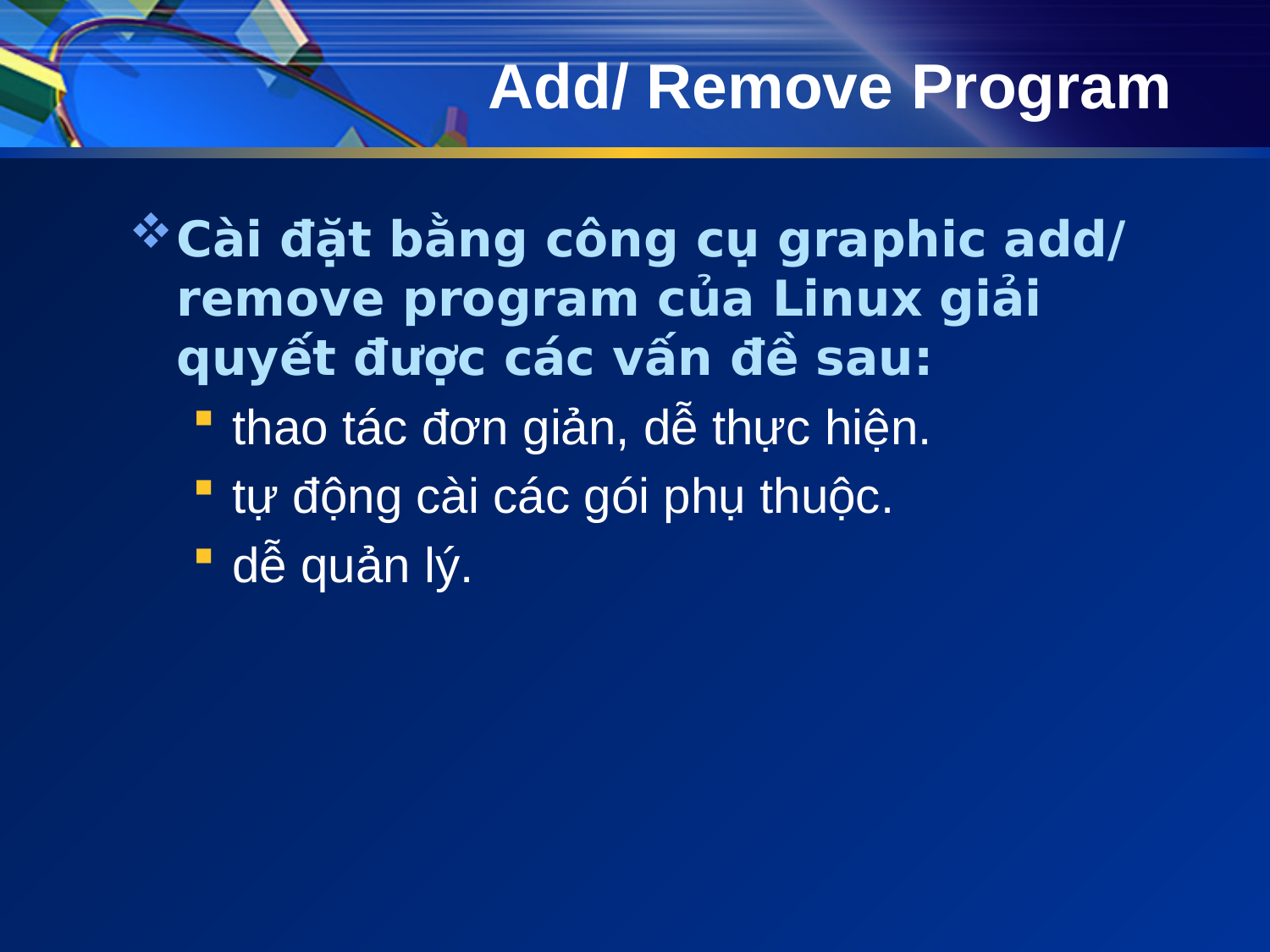

# Add/ Remove Program
Cài đặt bằng công cụ graphic add/ remove program của Linux giải quyết được các vấn đề sau:
thao tác đơn giản, dễ thực hiện.
tự động cài các gói phụ thuộc.
dễ quản lý.